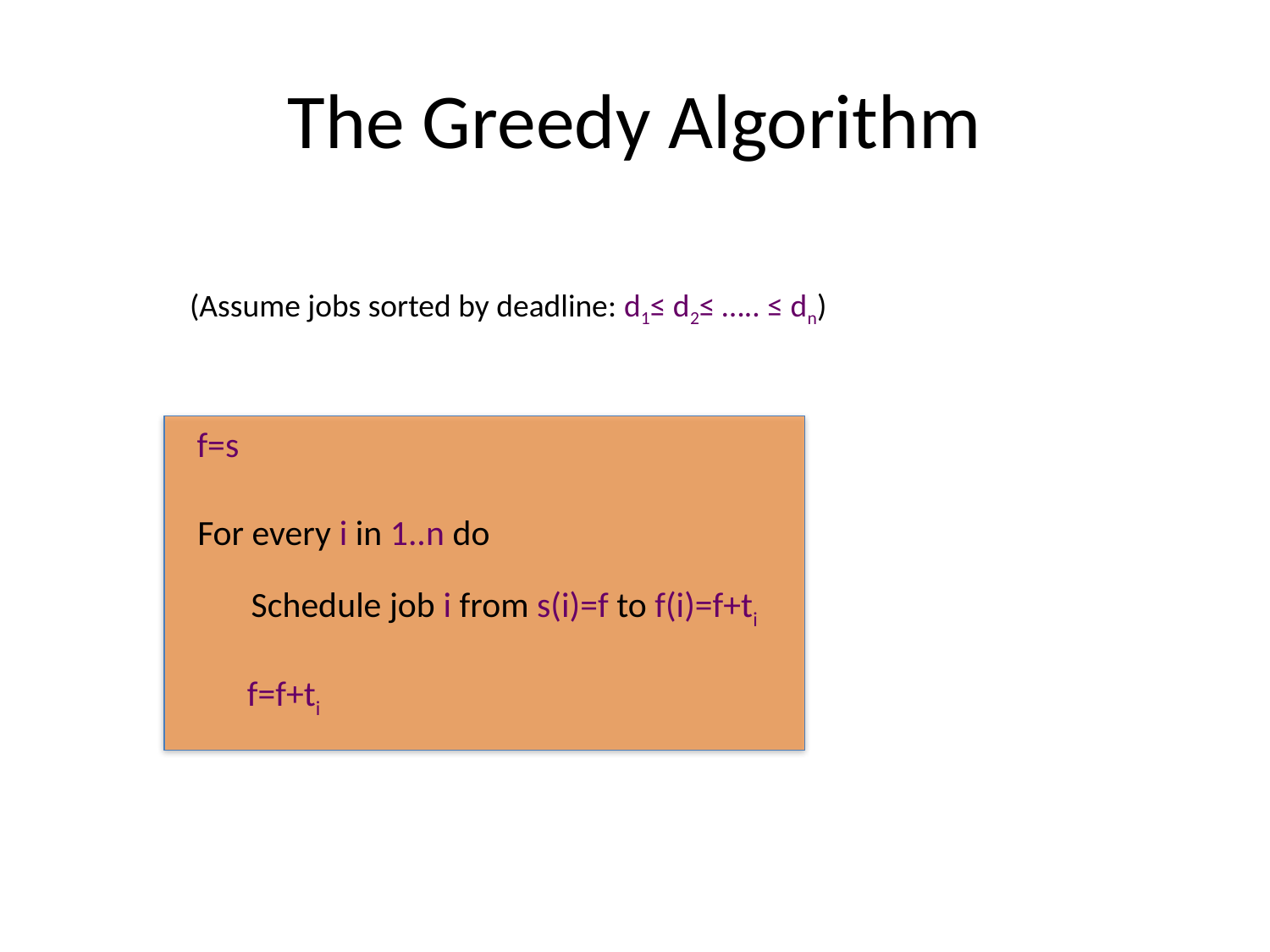

# The Greedy Algorithm
(Assume jobs sorted by deadline: d1≤ d2≤ ….. ≤ dn)

f=s
For every i in 1..n do
Schedule job i from s(i)=f to f(i)=f+ti
f=f+ti